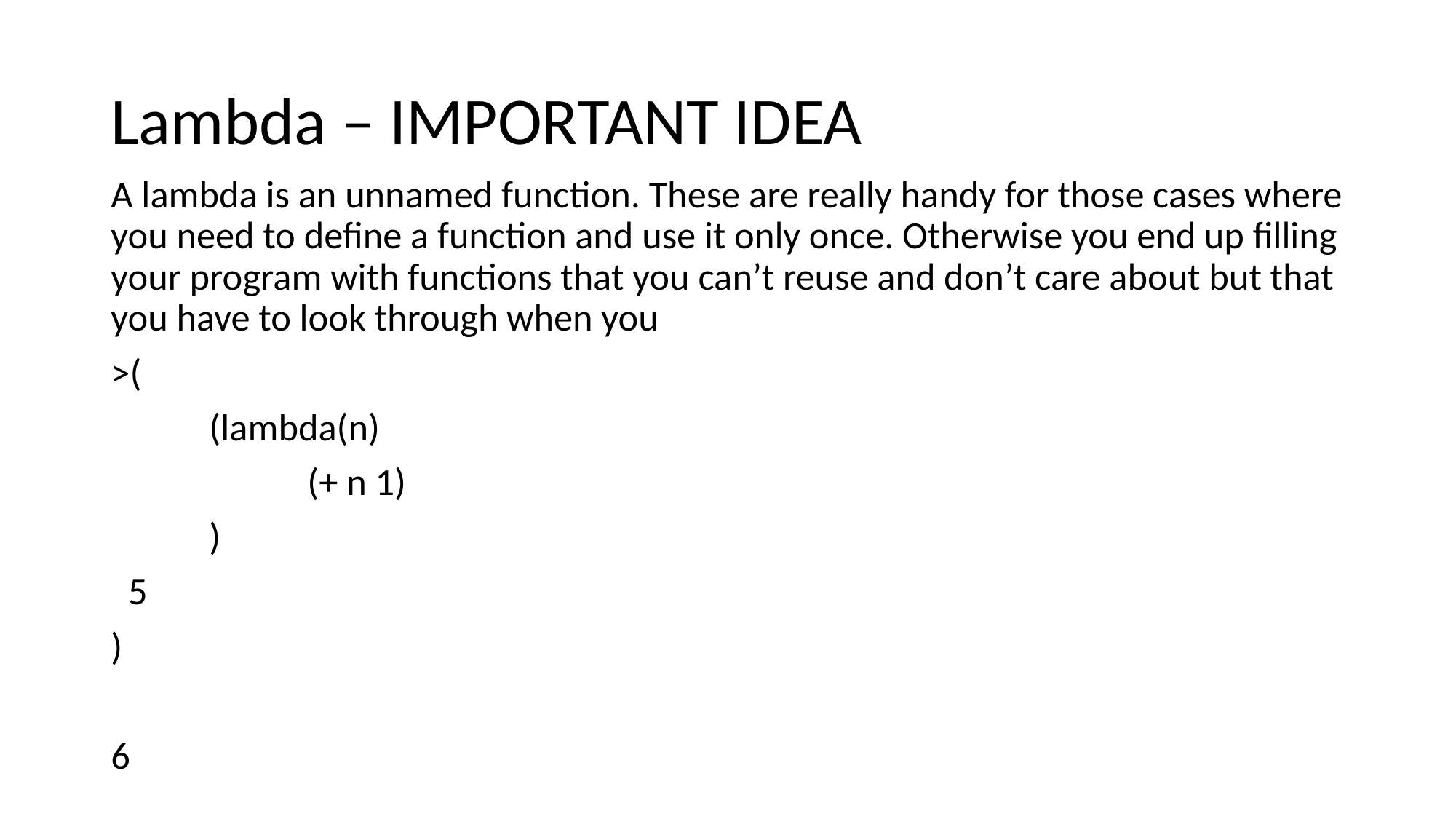

# Lambda – IMPORTANT IDEA
A lambda is an unnamed function. These are really handy for those cases where you need to define a function and use it only once. Otherwise you end up filling your program with functions that you can’t reuse and don’t care about but that you have to look through when you
>(
	(lambda(n)
		(+ n 1)
	)
  5
)

6